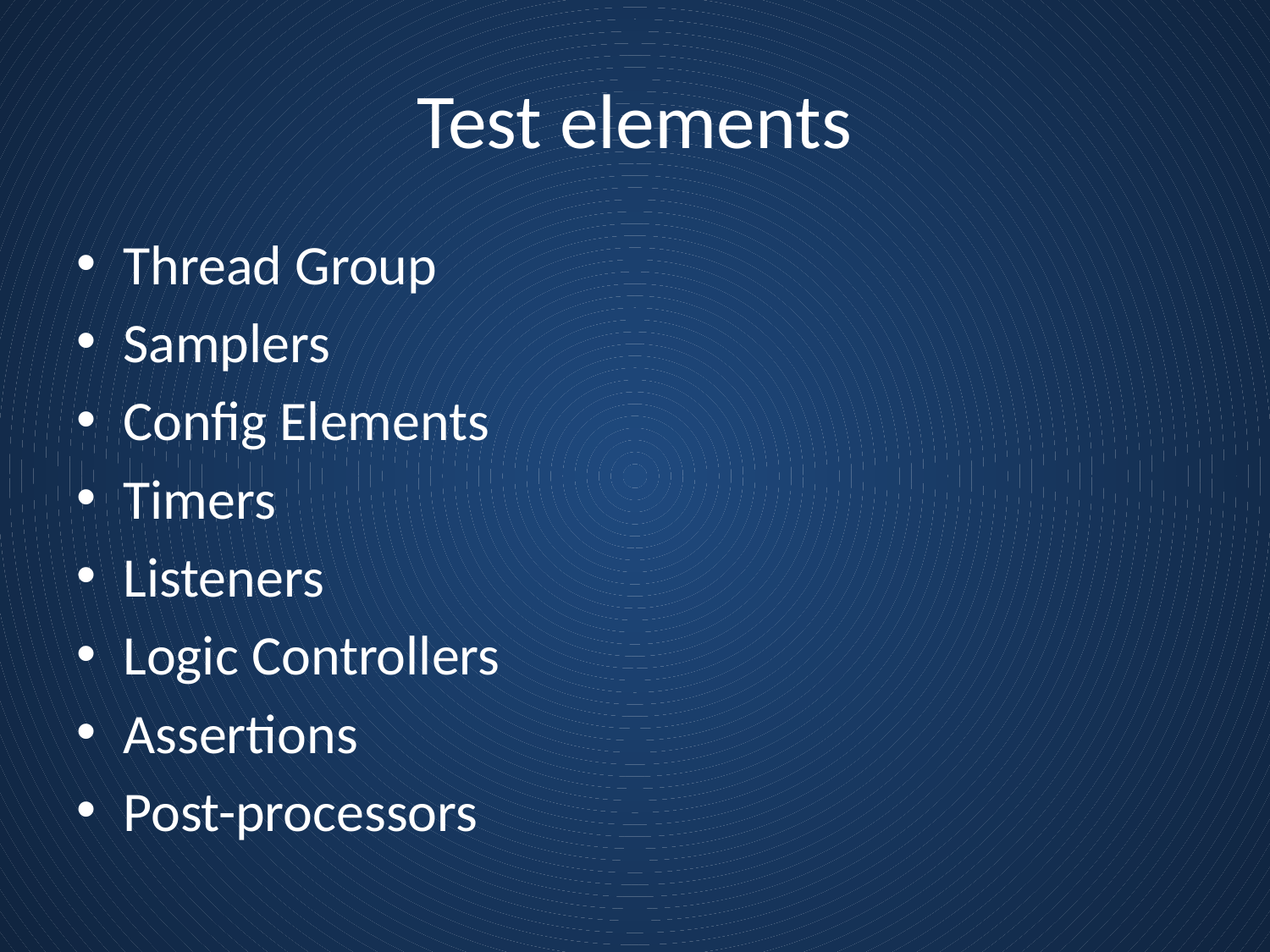

# Test elements
Thread Group
Samplers
Config Elements
Timers
Listeners
Logic Controllers
Assertions
Post-processors